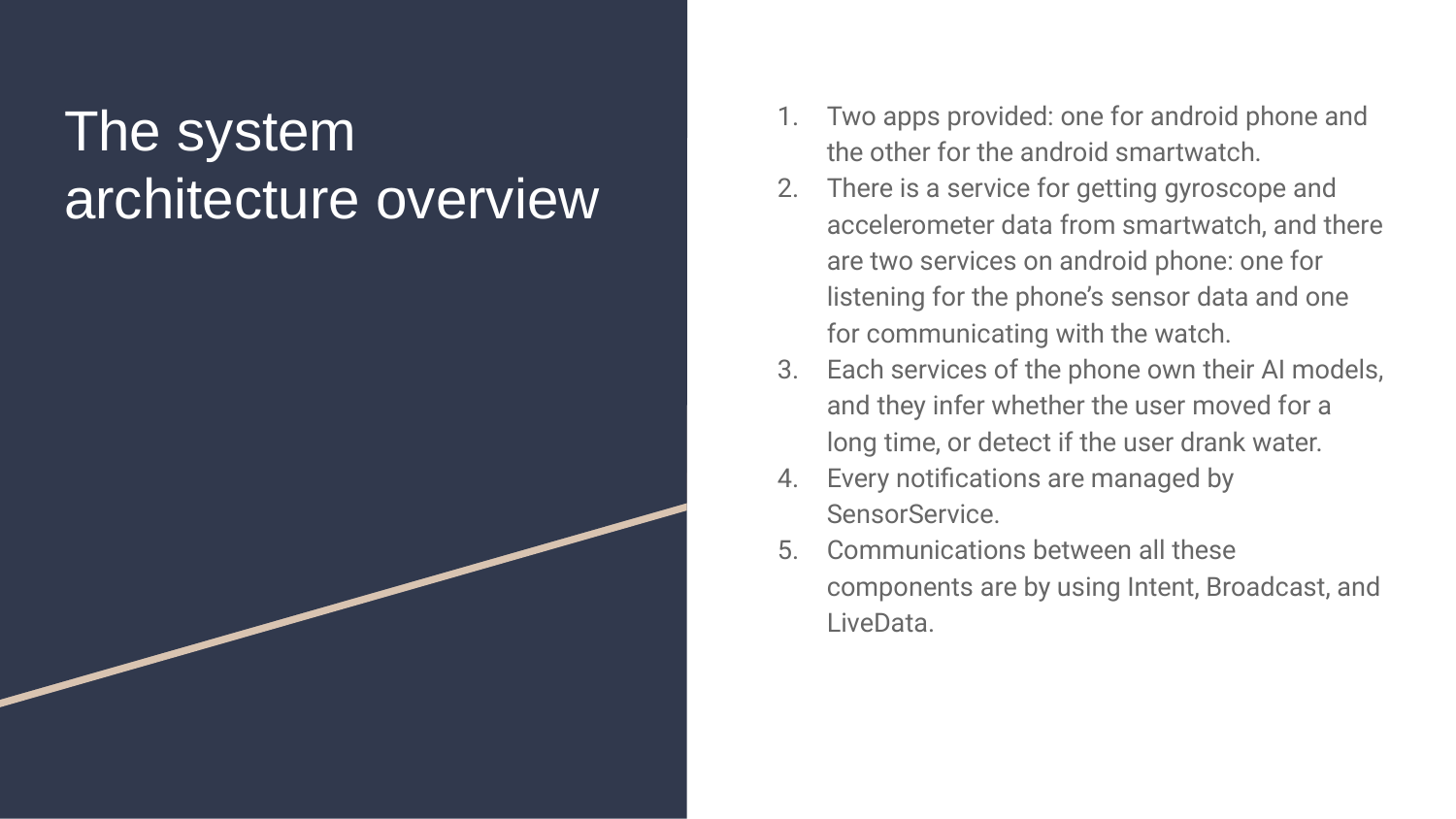

# The system architecture overview
Two apps provided: one for android phone and the other for the android smartwatch.
There is a service for getting gyroscope and accelerometer data from smartwatch, and there are two services on android phone: one for listening for the phone’s sensor data and one for communicating with the watch.
Each services of the phone own their AI models, and they infer whether the user moved for a long time, or detect if the user drank water.
Every notifications are managed by SensorService.
Communications between all these components are by using Intent, Broadcast, and LiveData.